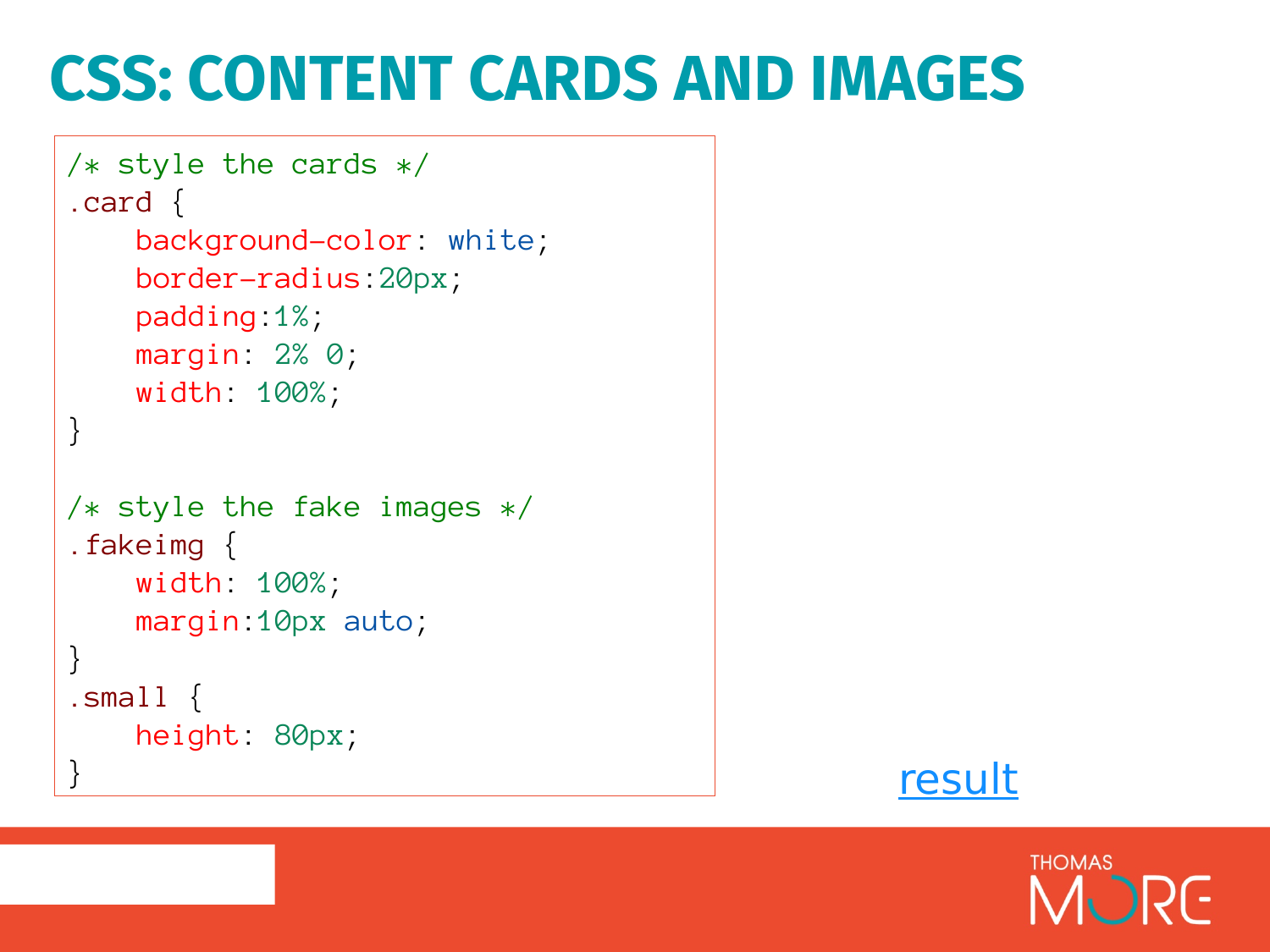

# CSS: content cards and images
/* style the cards */
.card {
    background-color: white;
    border-radius:20px;
    padding:1%;
    margin: 2% 0;
    width: 100%;
}
/* style the fake images */
.fakeimg {
    width: 100%;
    margin:10px auto;
}
.small {
    height: 80px;
}
result